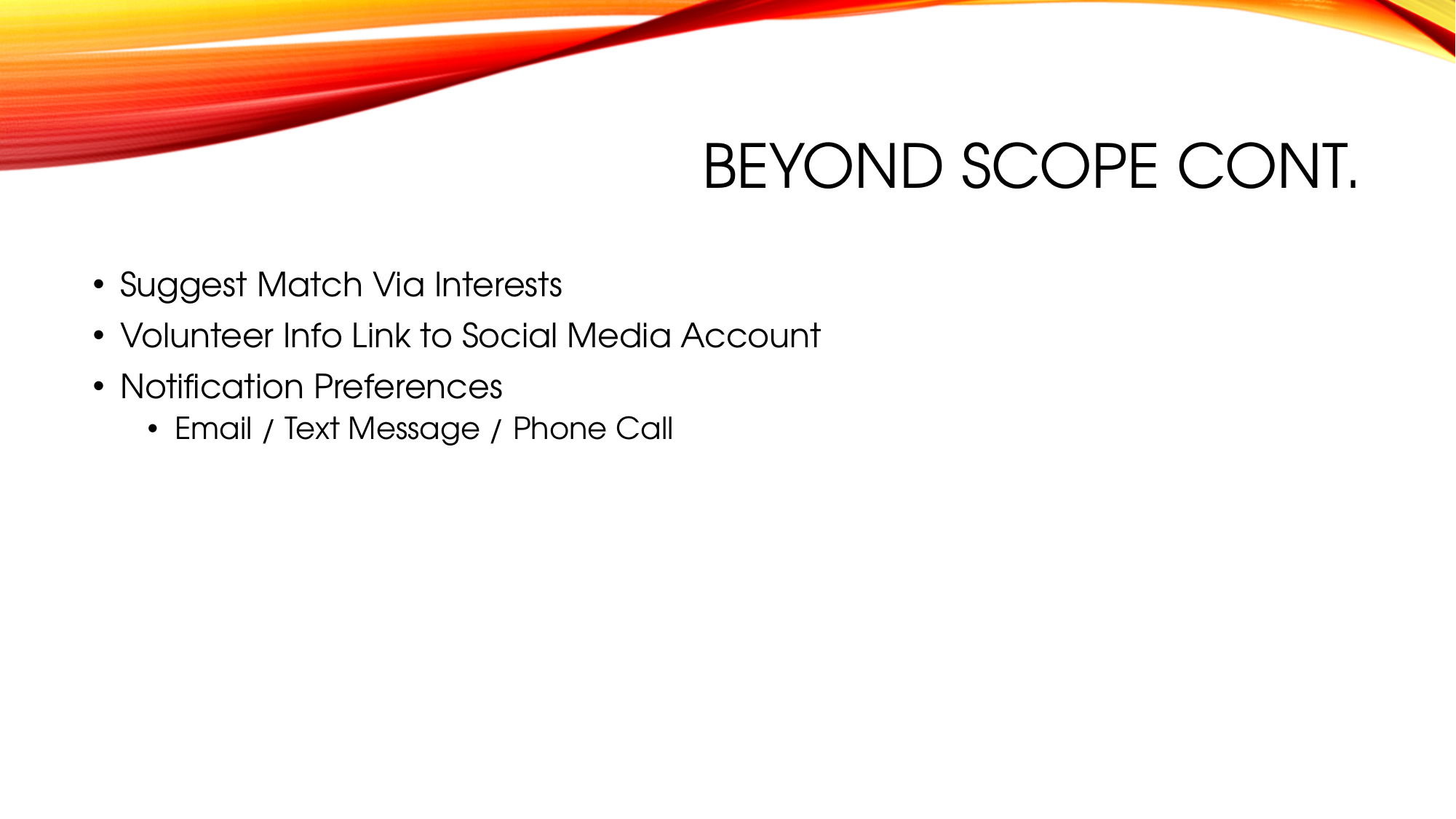

# Beyond scope cont.
Suggest Match Via Interests
Volunteer Info Link to Social Media Account
Notification Preferences
Email / Text Message / Phone Call